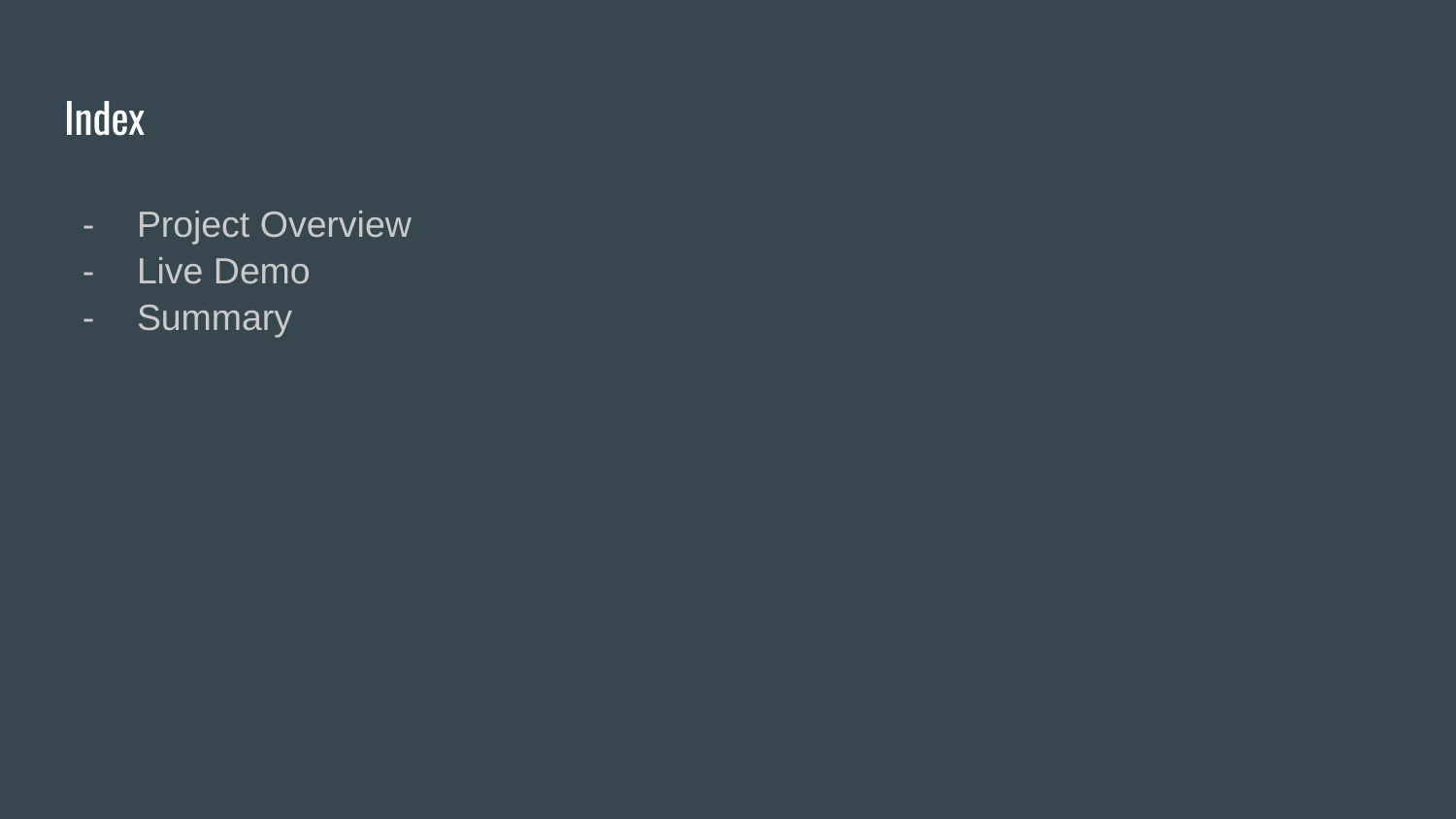

# Index
Project Overview
Live Demo
Summary